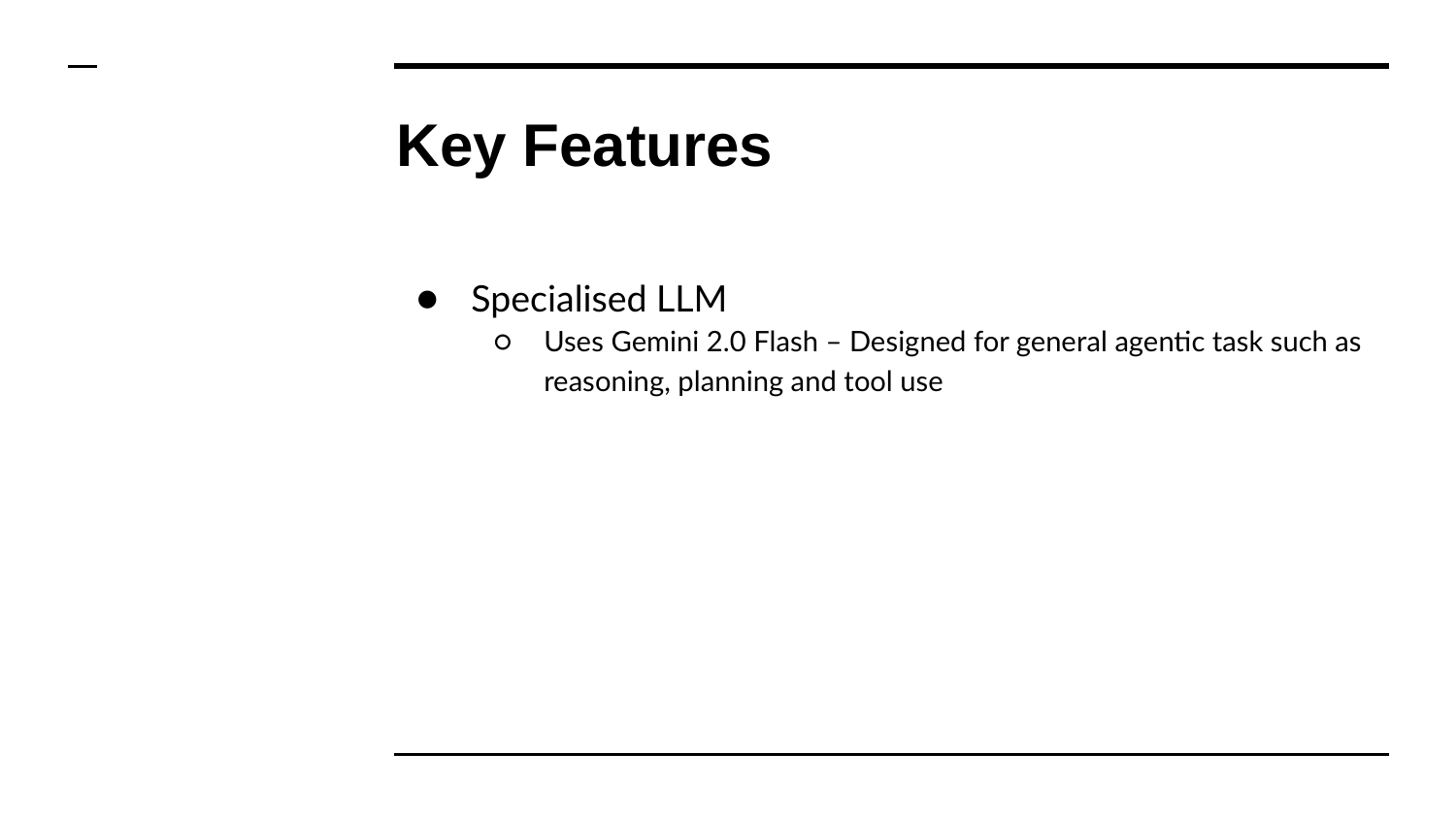

# Key Features
Specialised LLM
Uses Gemini 2.0 Flash – Designed for general agentic task such as reasoning, planning and tool use